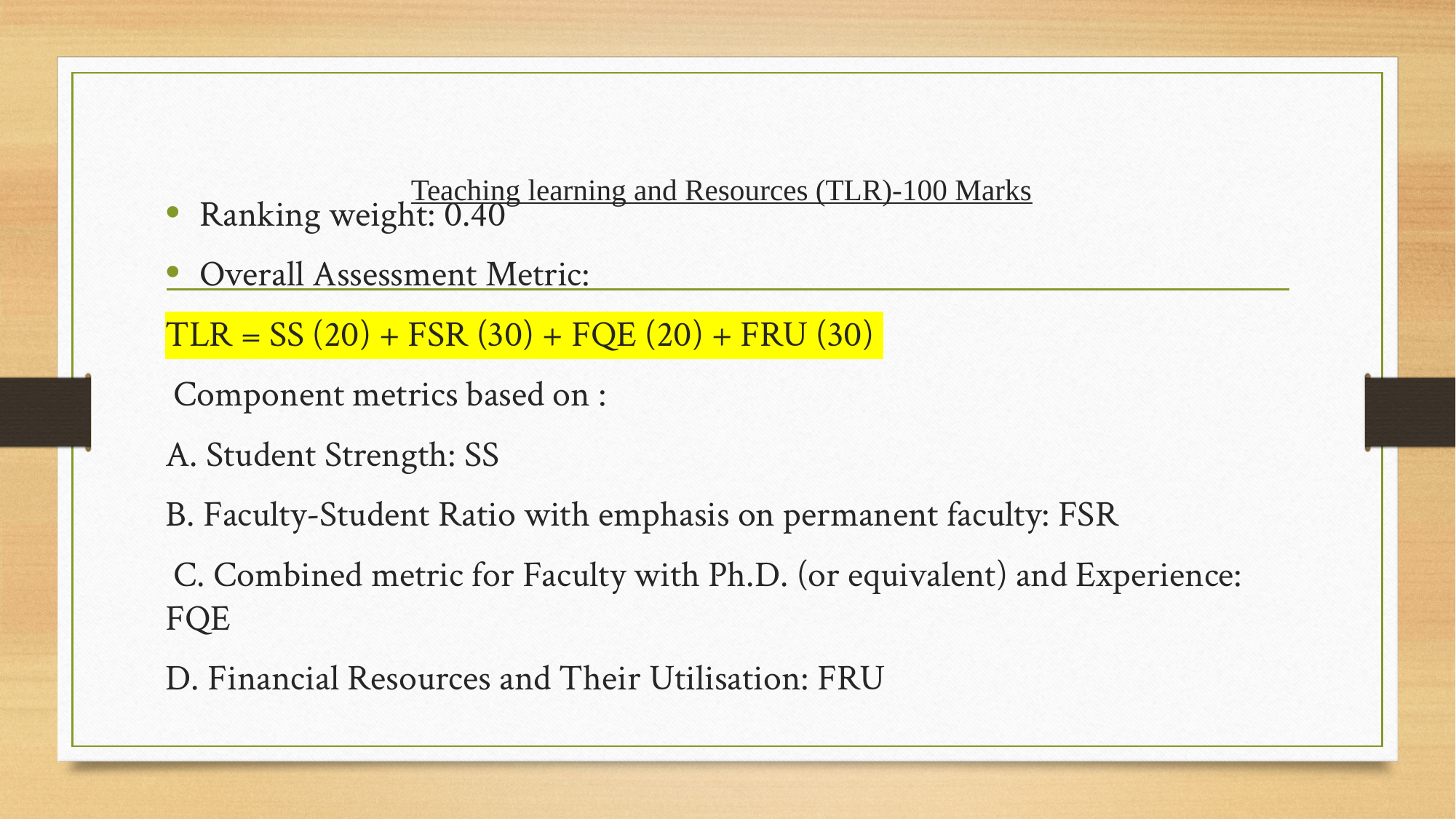

# Teaching learning and Resources (TLR)-100 Marks
Ranking weight: 0.40
Overall Assessment Metric:
TLR = SS (20) + FSR (30) + FQE (20) + FRU (30)
 Component metrics based on :
A. Student Strength: SS
B. Faculty-Student Ratio with emphasis on permanent faculty: FSR
 C. Combined metric for Faculty with Ph.D. (or equivalent) and Experience: FQE
D. Financial Resources and Their Utilisation: FRU
20